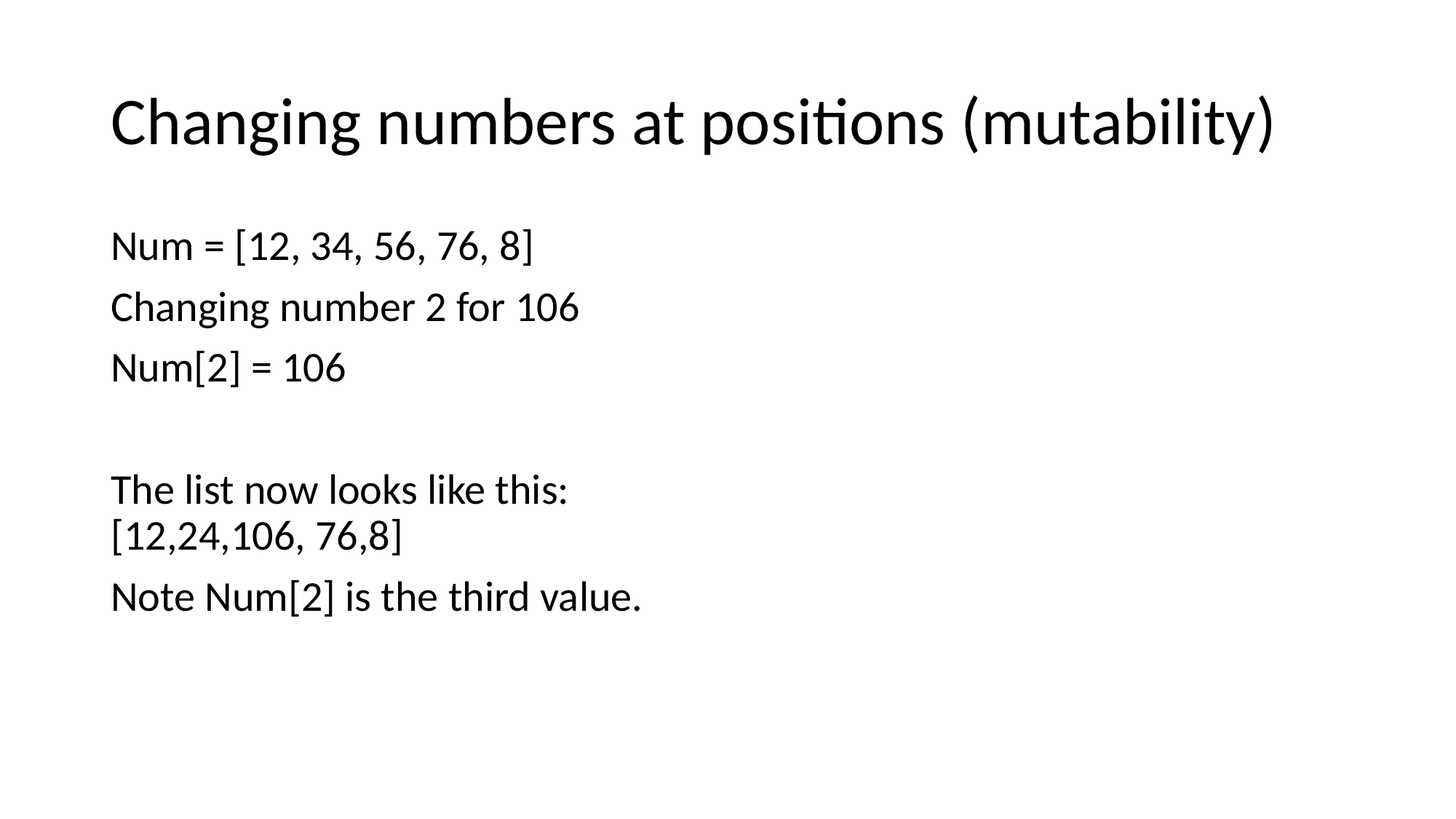

# Changing numbers at positions (mutability)
Num = [12, 34, 56, 76, 8]
Changing number 2 for 106
Num[2] = 106

The list now looks like this:
[12,24,106, 76,8]
Note Num[2] is the third value.